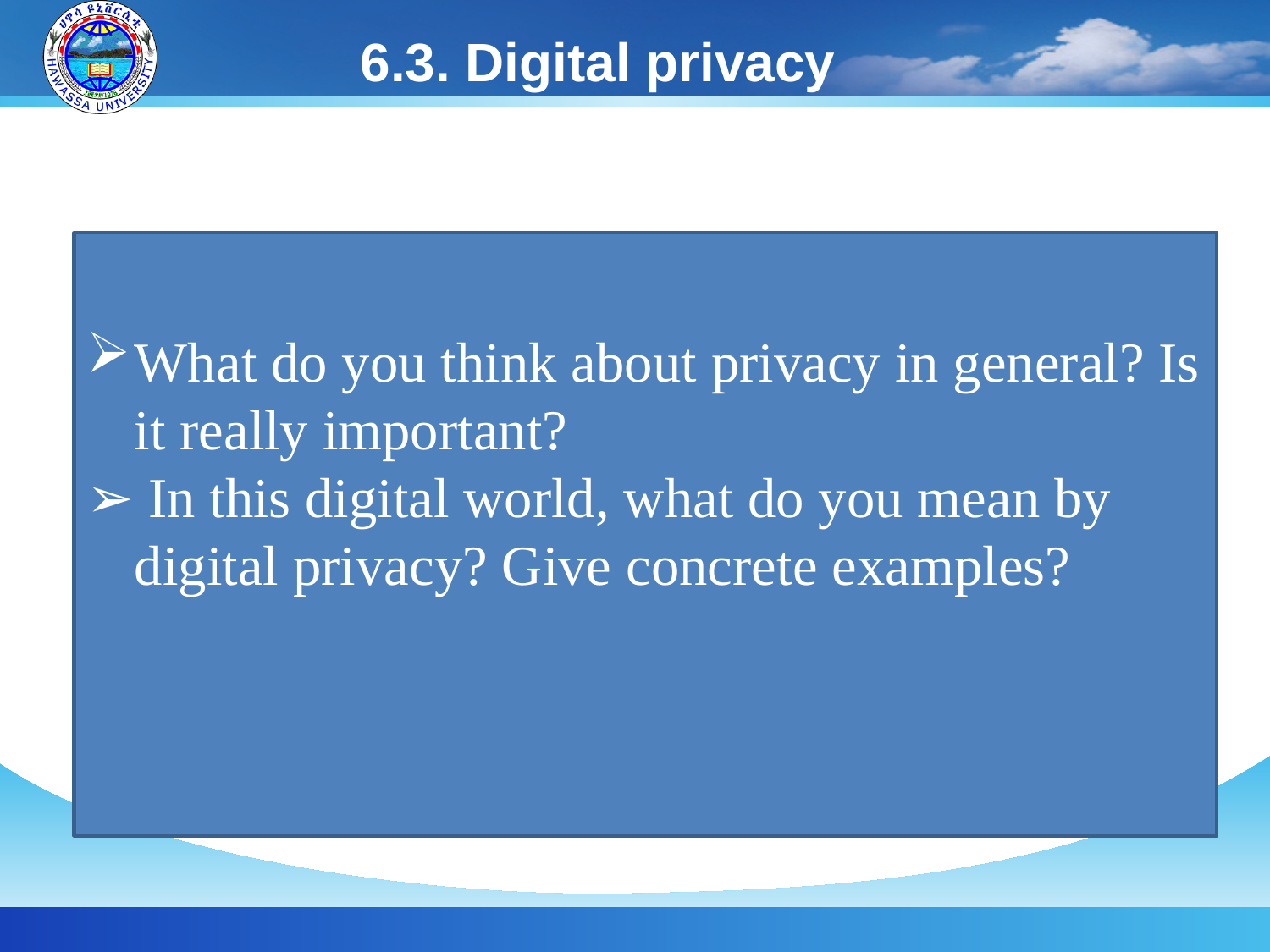

# 6.3. Digital privacy

What do you think about privacy in general? Is it really important?
➢ In this digital world, what do you mean by digital privacy? Give concrete examples?